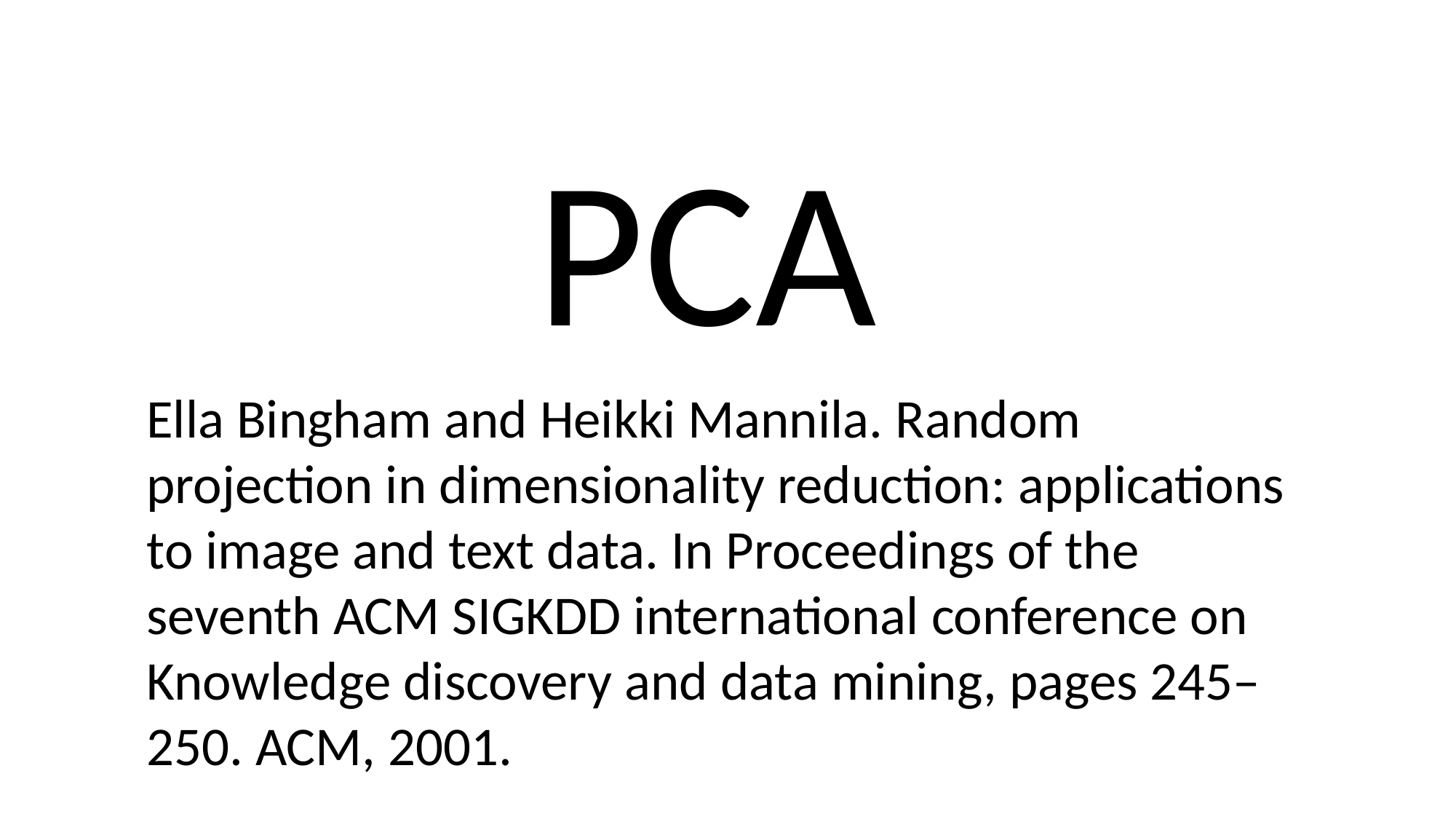

# PCA
Ella Bingham and Heikki Mannila. Random projection in dimensionality reduction: applications to image and text data. In Proceedings of the seventh ACM SIGKDD international conference on Knowledge discovery and data mining, pages 245–250. ACM, 2001.